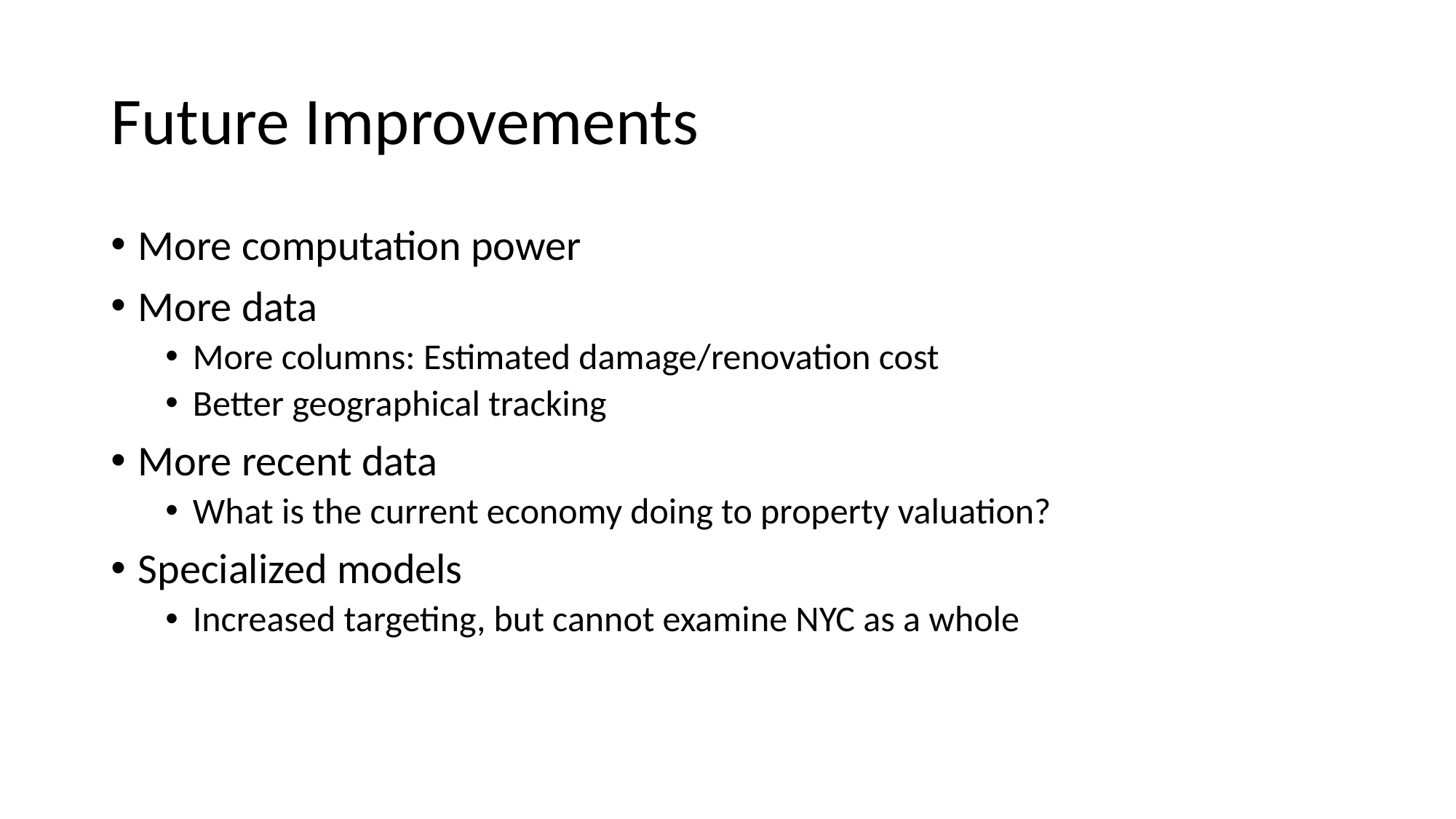

# Future Improvements
More computation power
More data
More columns: Estimated damage/renovation cost
Better geographical tracking
More recent data
What is the current economy doing to property valuation?
Specialized models
Increased targeting, but cannot examine NYC as a whole